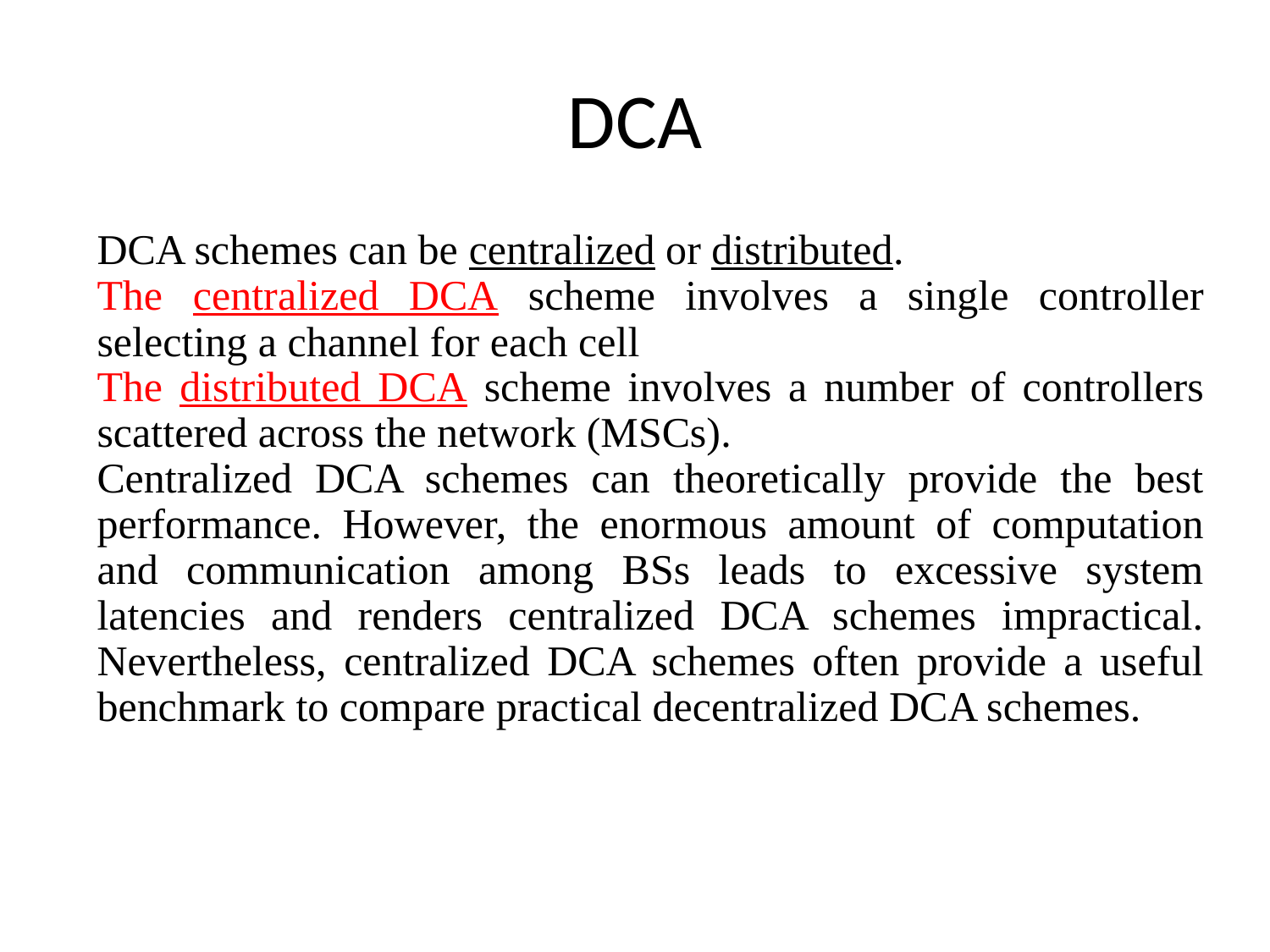

# DCA
DCA schemes can be centralized or distributed.
The centralized DCA scheme involves a single controller selecting a channel for each cell
The distributed DCA scheme involves a number of controllers scattered across the network (MSCs).
Centralized DCA schemes can theoretically provide the best performance. However, the enormous amount of computation and communication among BSs leads to excessive system latencies and renders centralized DCA schemes impractical. Nevertheless, centralized DCA schemes often provide a useful benchmark to compare practical decentralized DCA schemes.